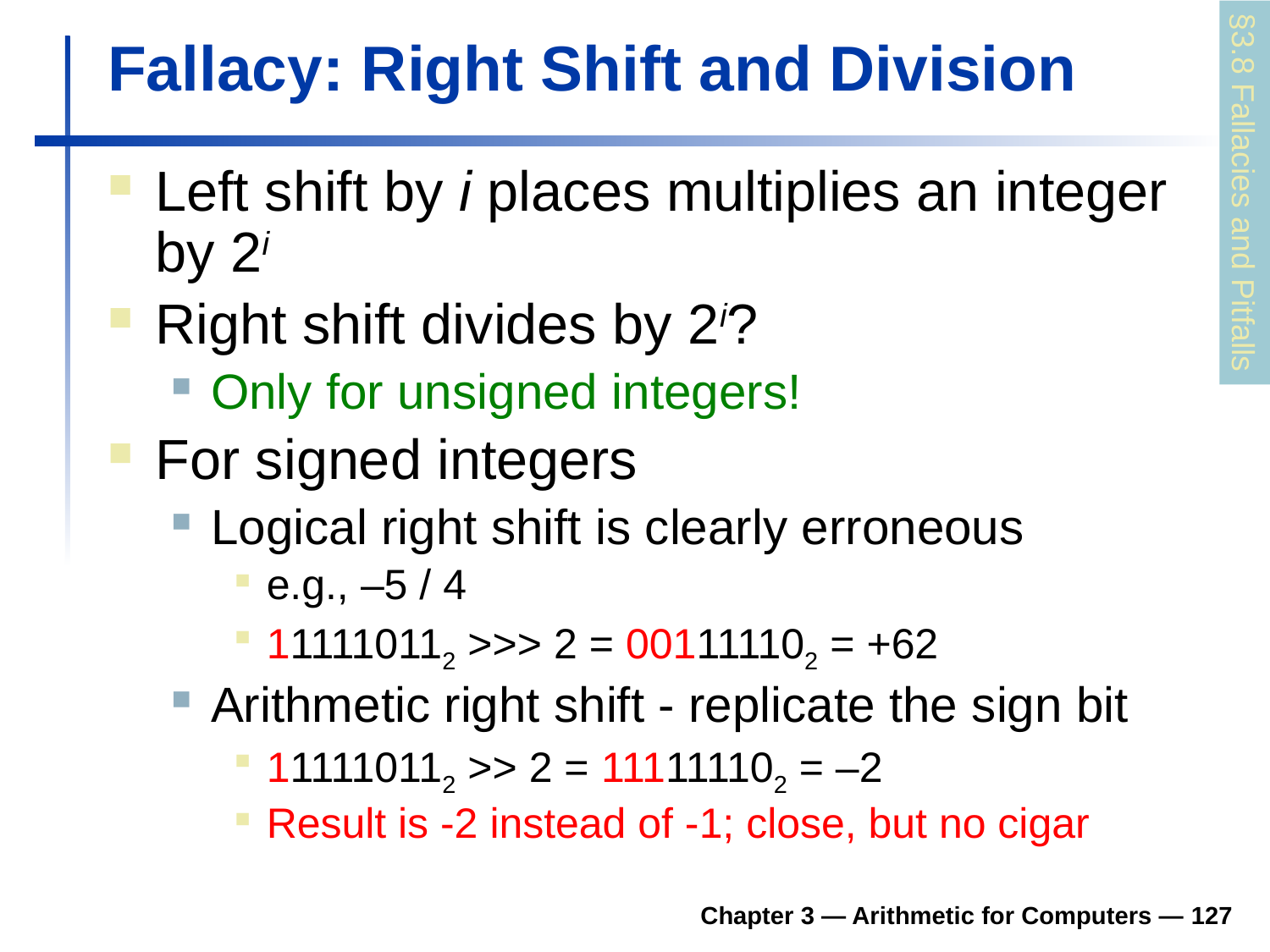

# Fallacy: Right Shift and Division
Left shift by i places multiplies an integer by 2i
Right shift divides by 2i?
Only for unsigned integers!
For signed integers
Logical right shift is clearly erroneous
e.g., –5 / 4
111110112 >>> 2 = 001111102 = +62
Arithmetic right shift - replicate the sign bit
111110112 >> 2 = 111111102 = –2
Result is -2 instead of -1; close, but no cigar
§3.8 Fallacies and Pitfalls
Chapter 3 — Arithmetic for Computers — 127